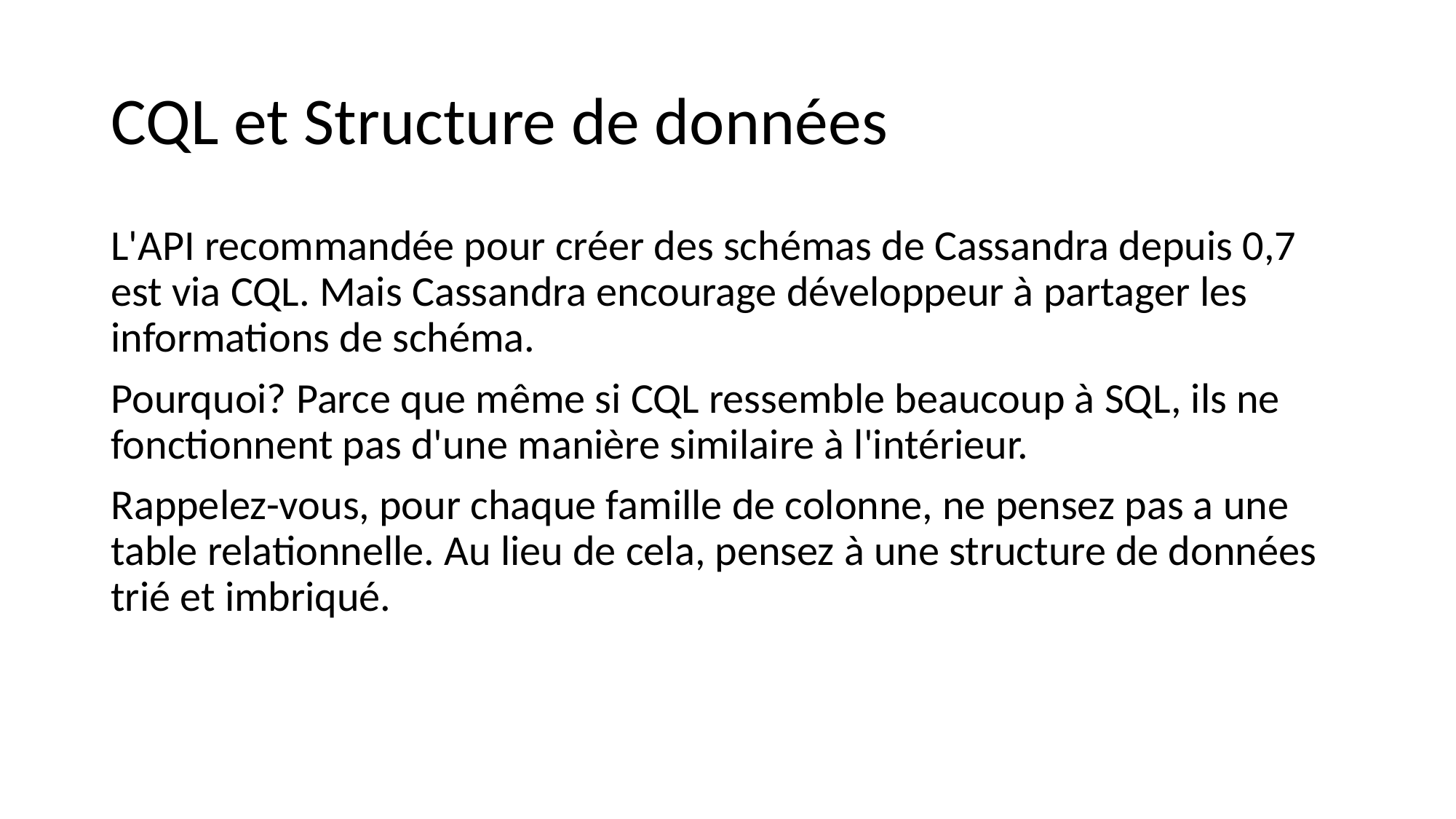

# CQL et Structure de données
L'API recommandée pour créer des schémas de Cassandra depuis 0,7 est via CQL. Mais Cassandra encourage développeur à partager les informations de schéma.
Pourquoi? Parce que même si CQL ressemble beaucoup à SQL, ils ne fonctionnent pas d'une manière similaire à l'intérieur.
Rappelez-vous, pour chaque famille de colonne, ne pensez pas a une table relationnelle. Au lieu de cela, pensez à une structure de données trié et imbriqué.